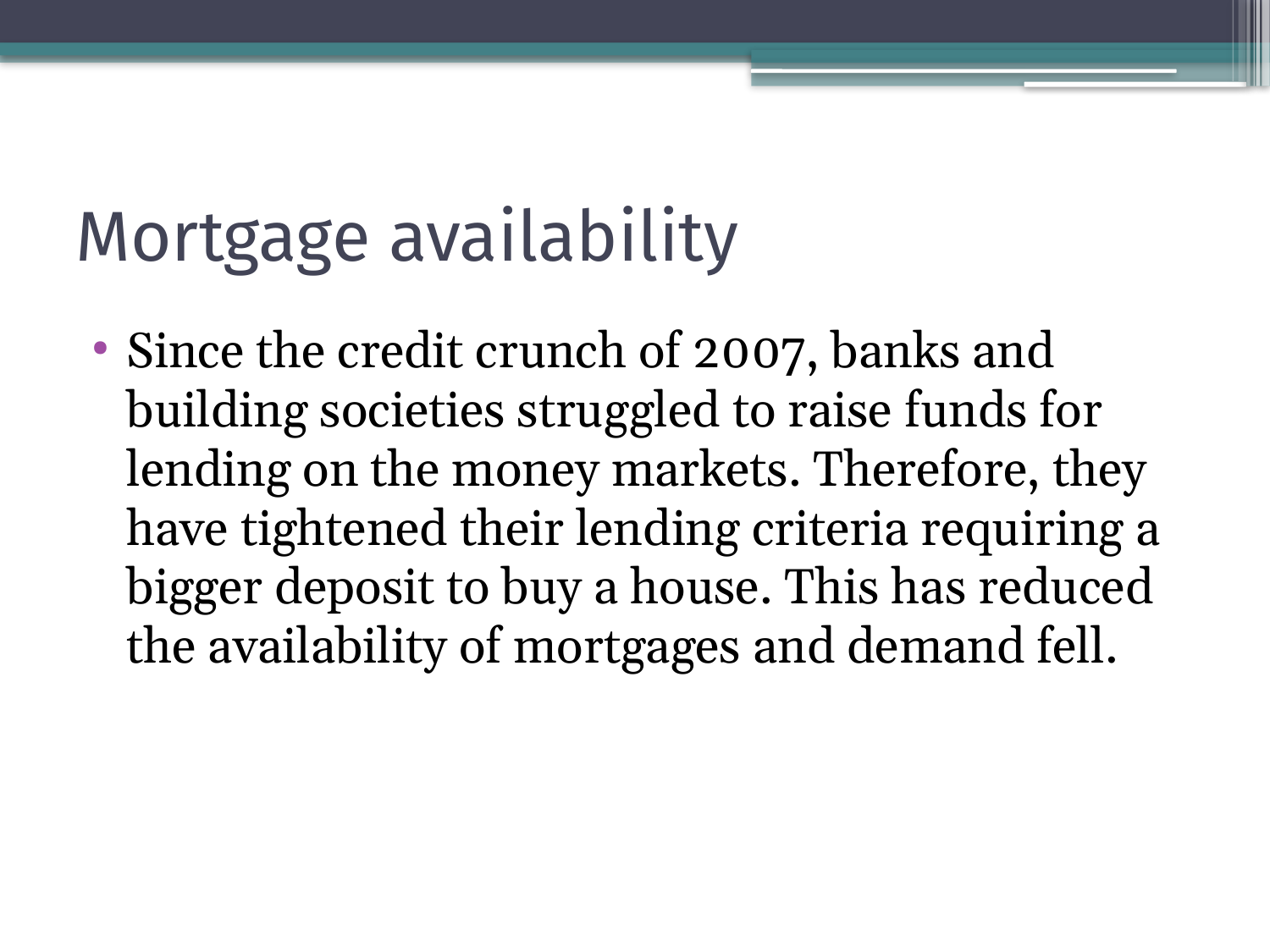

# Mortgage availability
Since the credit crunch of 2007, banks and building societies struggled to raise funds for lending on the money markets. Therefore, they have tightened their lending criteria requiring a bigger deposit to buy a house. This has reduced the availability of mortgages and demand fell.